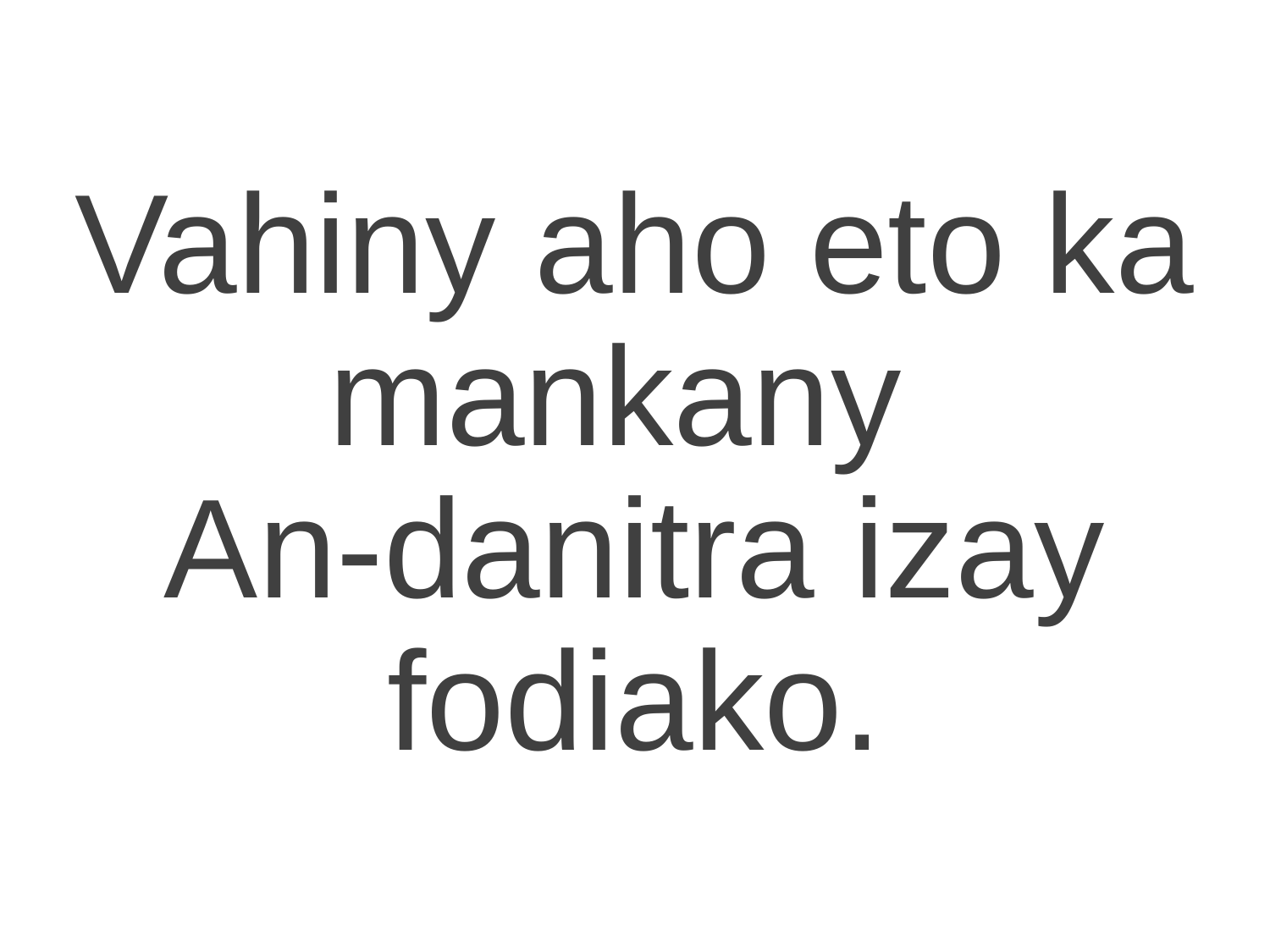

Vahiny aho eto ka mankany
An-danitra izay fodiako.